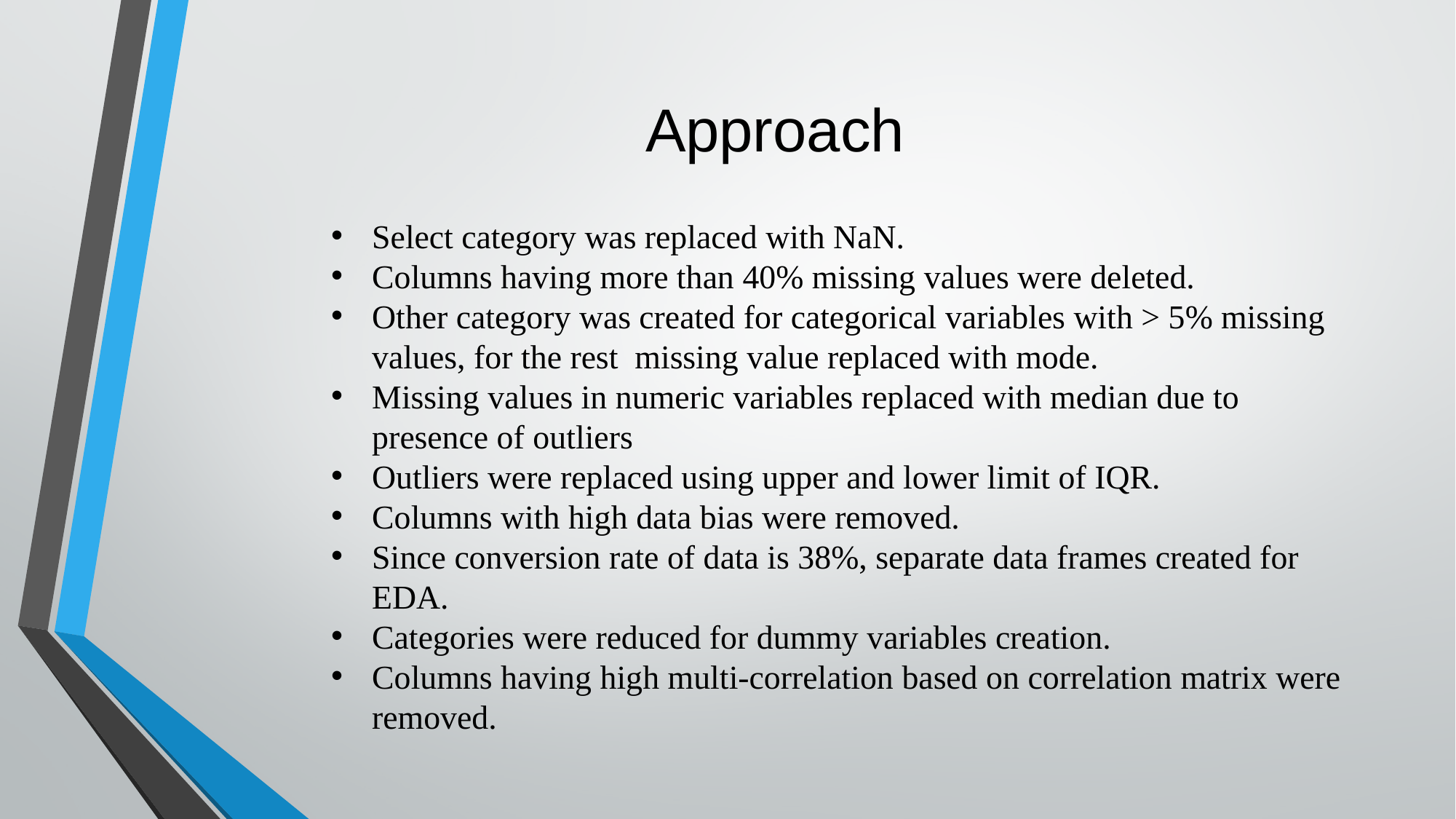

# Approach
Select category was replaced with NaN.
Columns having more than 40% missing values were deleted.
Other category was created for categorical variables with > 5% missing values, for the rest  missing value replaced with mode.
Missing values in numeric variables replaced with median due to presence of outliers
Outliers were replaced using upper and lower limit of IQR.
Columns with high data bias were removed.
Since conversion rate of data is 38%, separate data frames created for EDA.
Categories were reduced for dummy variables creation.
Columns having high multi-correlation based on correlation matrix were removed.